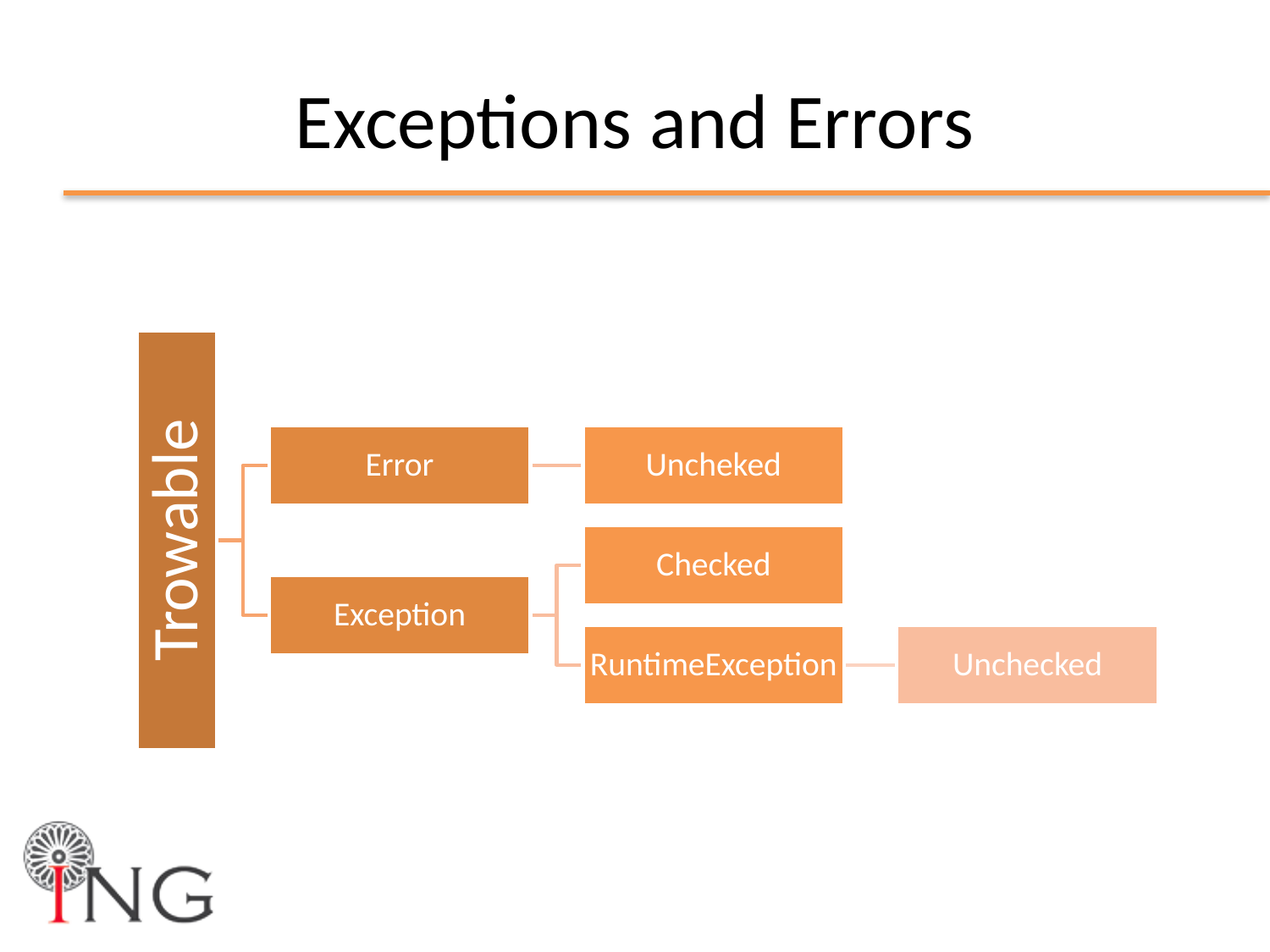

# Exceptions and Errors

Trowable
Error
Uncheked
Exception
Checked
RuntimeException
Unchecked